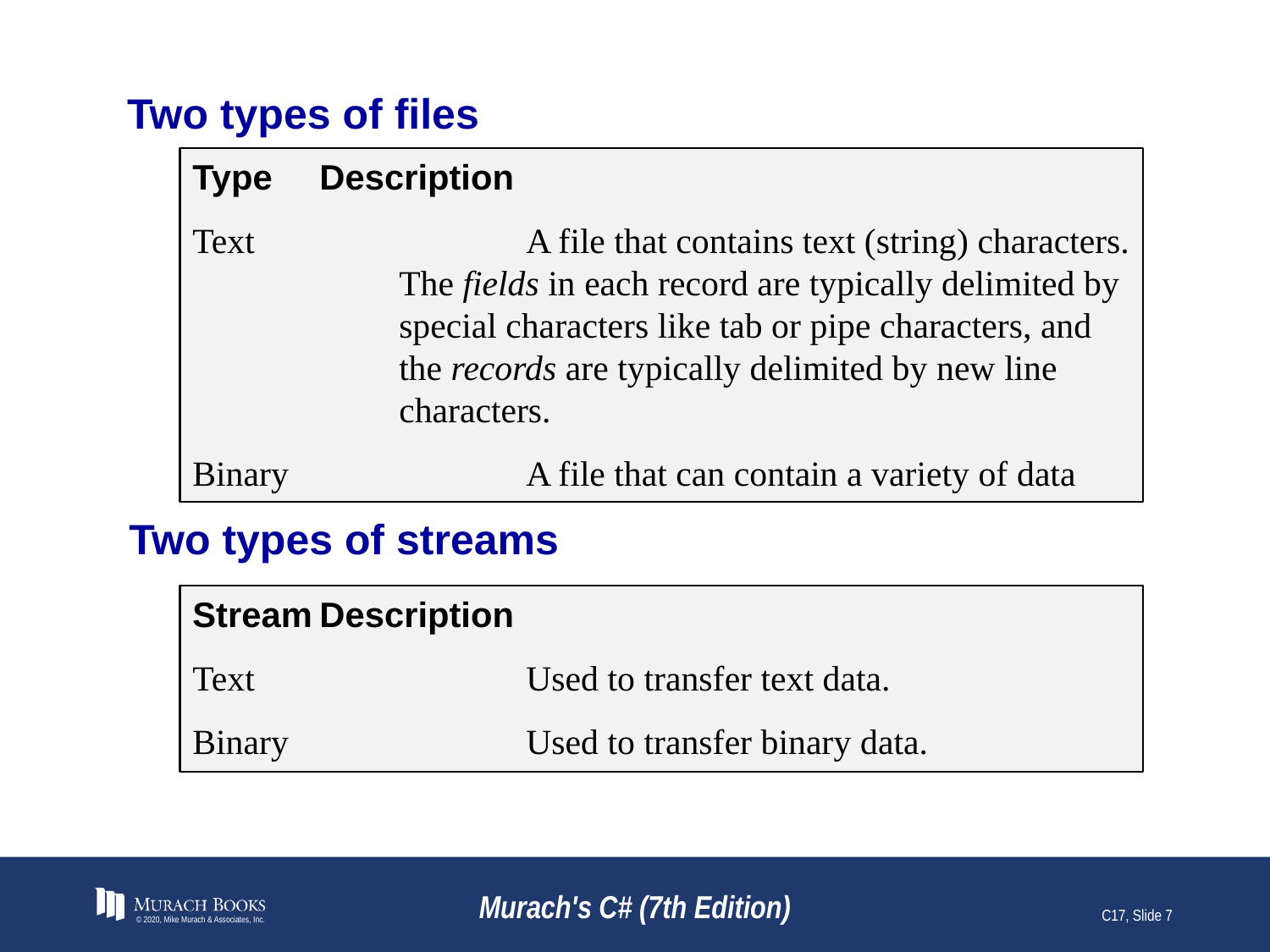

# Two types of files
Type	Description
Text		A file that contains text (string) characters. The fields in each record are typically delimited by special characters like tab or pipe characters, and the records are typically delimited by new line characters.
Binary		A file that can contain a variety of data types.

Two types of streams

Stream	Description
Text		Used to transfer text data.
Binary		Used to transfer binary data.

© 2020, Mike Murach & Associates, Inc.
Murach's C# (7th Edition)

C17, Slide 7